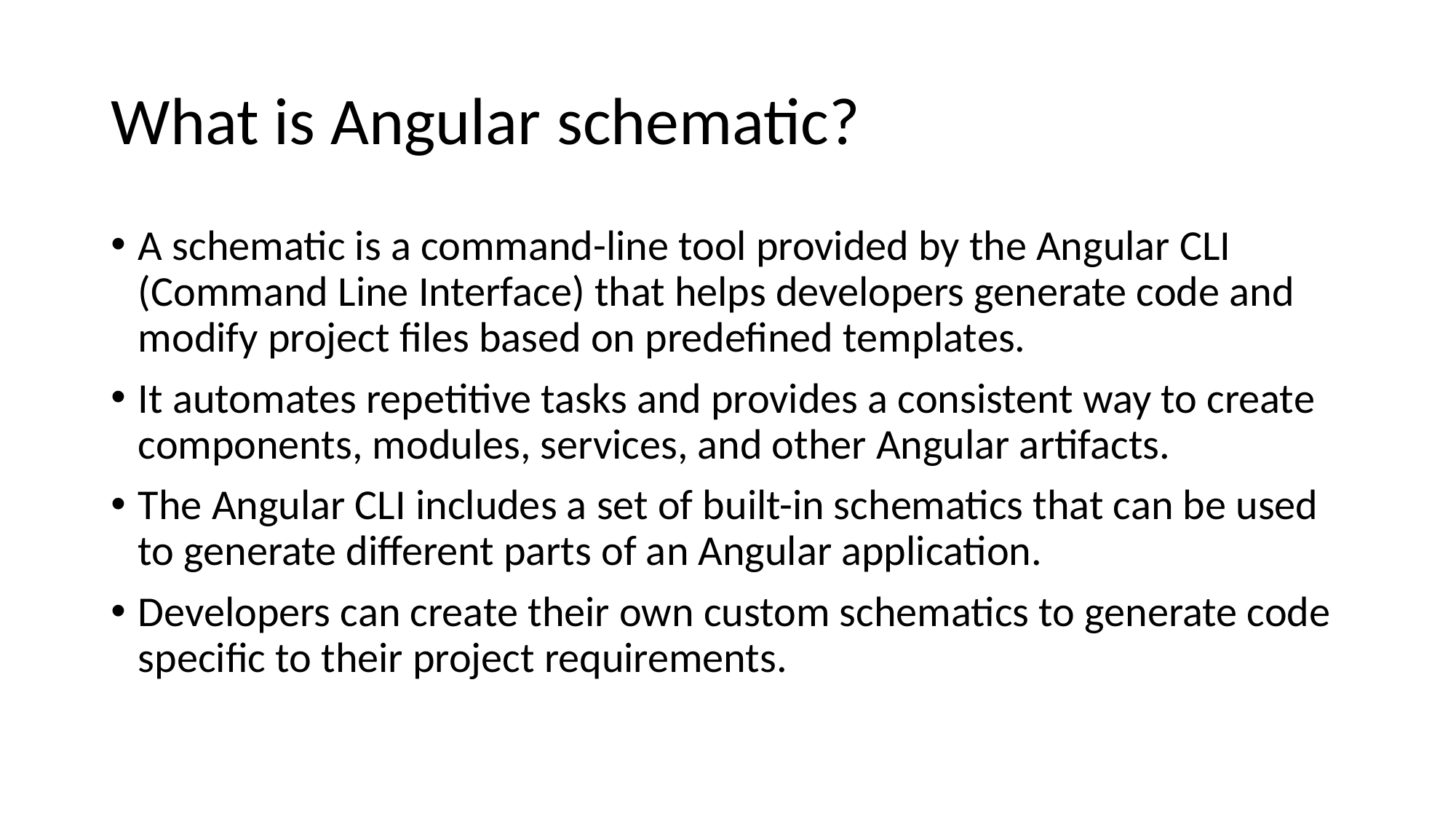

# What is Angular schematic?
A schematic is a command-line tool provided by the Angular CLI (Command Line Interface) that helps developers generate code and modify project files based on predefined templates.
It automates repetitive tasks and provides a consistent way to create components, modules, services, and other Angular artifacts.
The Angular CLI includes a set of built-in schematics that can be used to generate different parts of an Angular application.
Developers can create their own custom schematics to generate code specific to their project requirements.